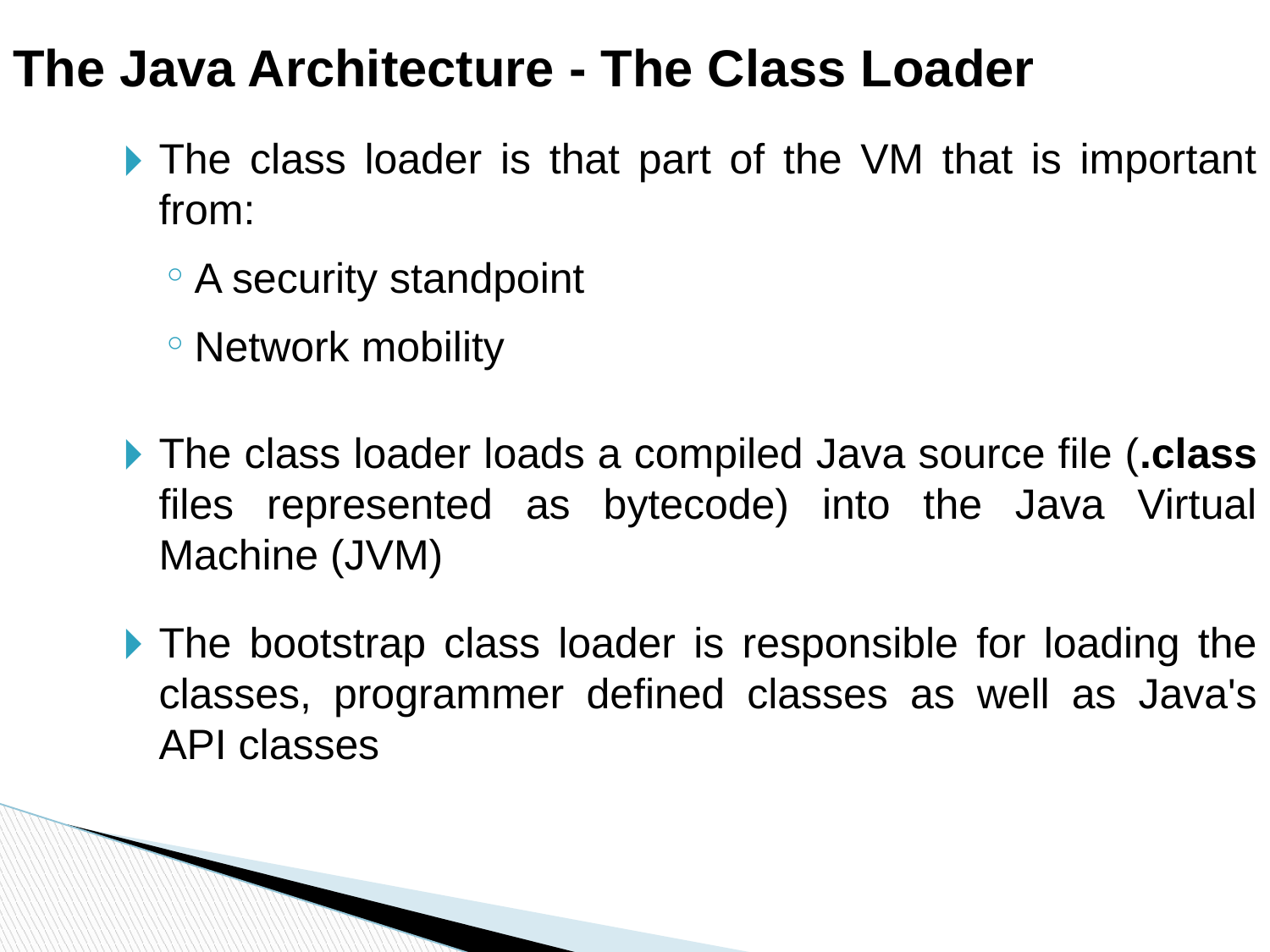

The Java Architecture - The Class Loader
The class loader is that part of the VM that is important from:
A security standpoint
Network mobility

The class loader loads a compiled Java source file (.class files represented as bytecode) into the Java Virtual Machine (JVM)

The bootstrap class loader is responsible for loading the classes, programmer defined classes as well as Java's API classes